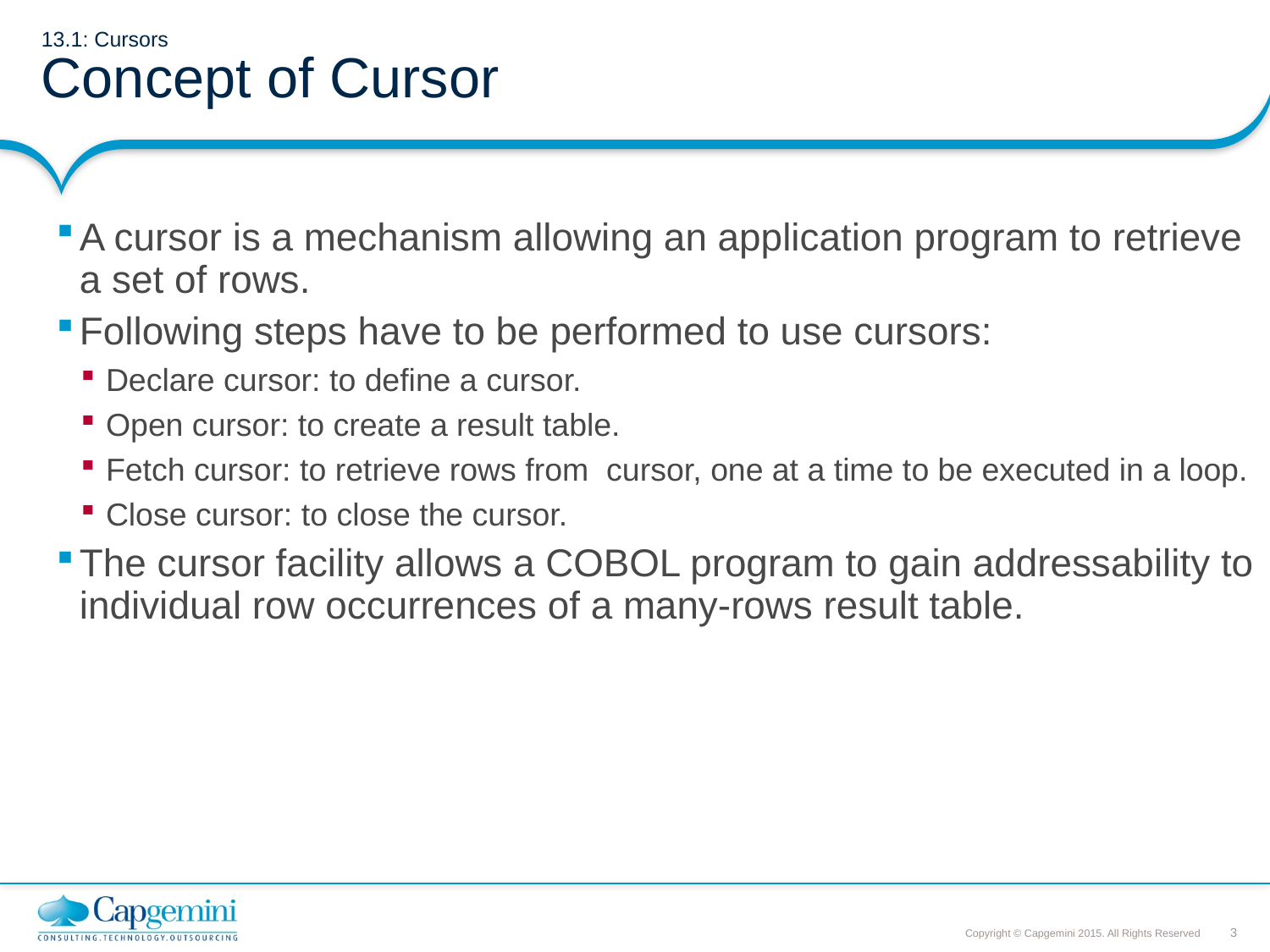

# 13.1: Cursors Concept of Cursor
A cursor is a mechanism allowing an application program to retrieve a set of rows.
Following steps have to be performed to use cursors:
Declare cursor: to define a cursor.
Open cursor: to create a result table.
Fetch cursor: to retrieve rows from  cursor, one at a time to be executed in a loop.
Close cursor: to close the cursor.
The cursor facility allows a COBOL program to gain addressability to individual row occurrences of a many-rows result table.